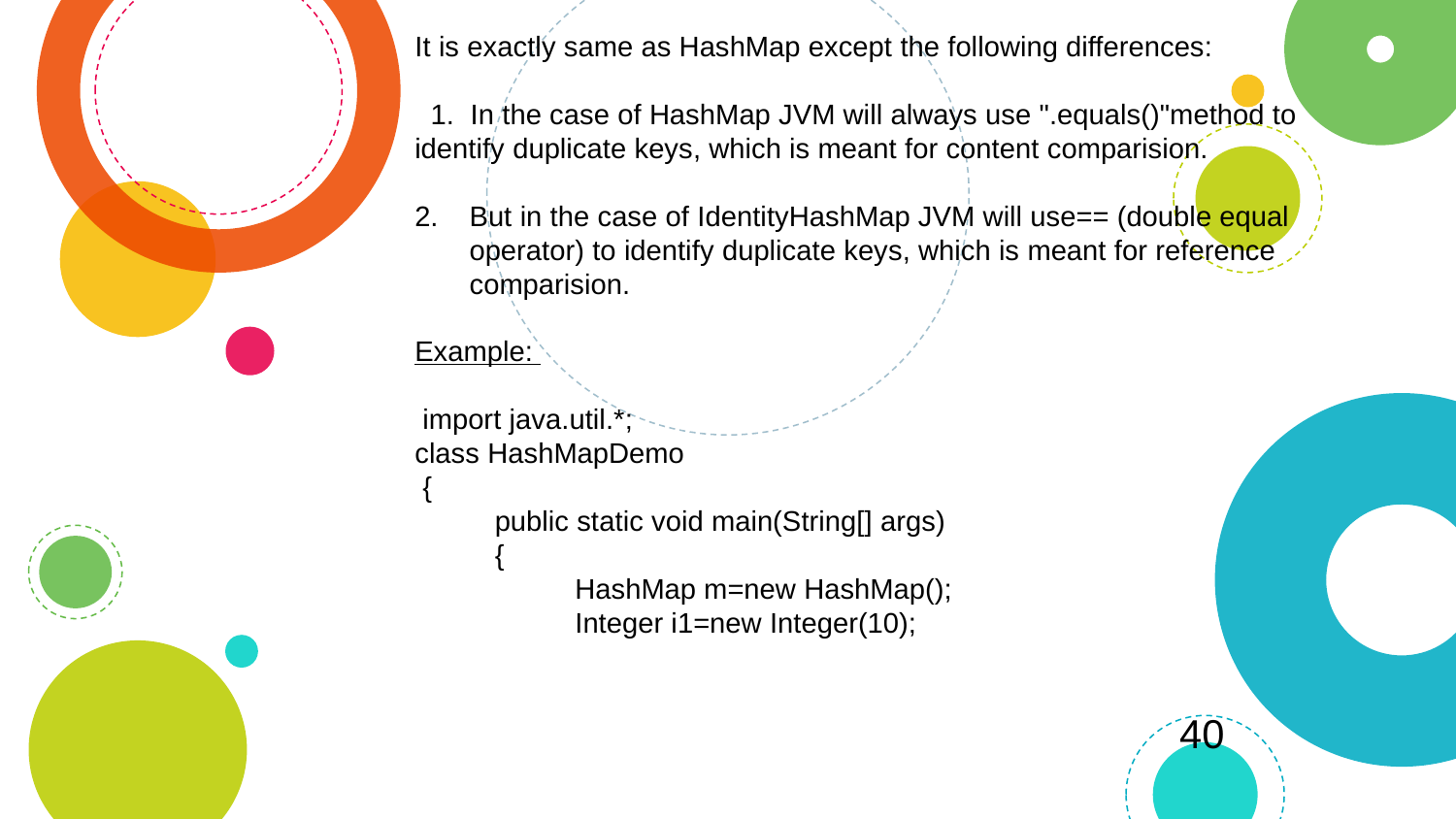

It is exactly same as HashMap except the following differences:

  1.  In the case of HashMap JVM will always use ".equals()"method to   identify duplicate keys, which is meant for content comparision.

But in the case of IdentityHashMap JVM will use== (double equal operator) to identify duplicate keys, which is meant for reference comparision.

Example:

 import java.util.*;
class HashMapDemo
 {
          public static void main(String[] args)
          {
                    HashMap m=new HashMap();
                    Integer i1=new Integer(10);
40